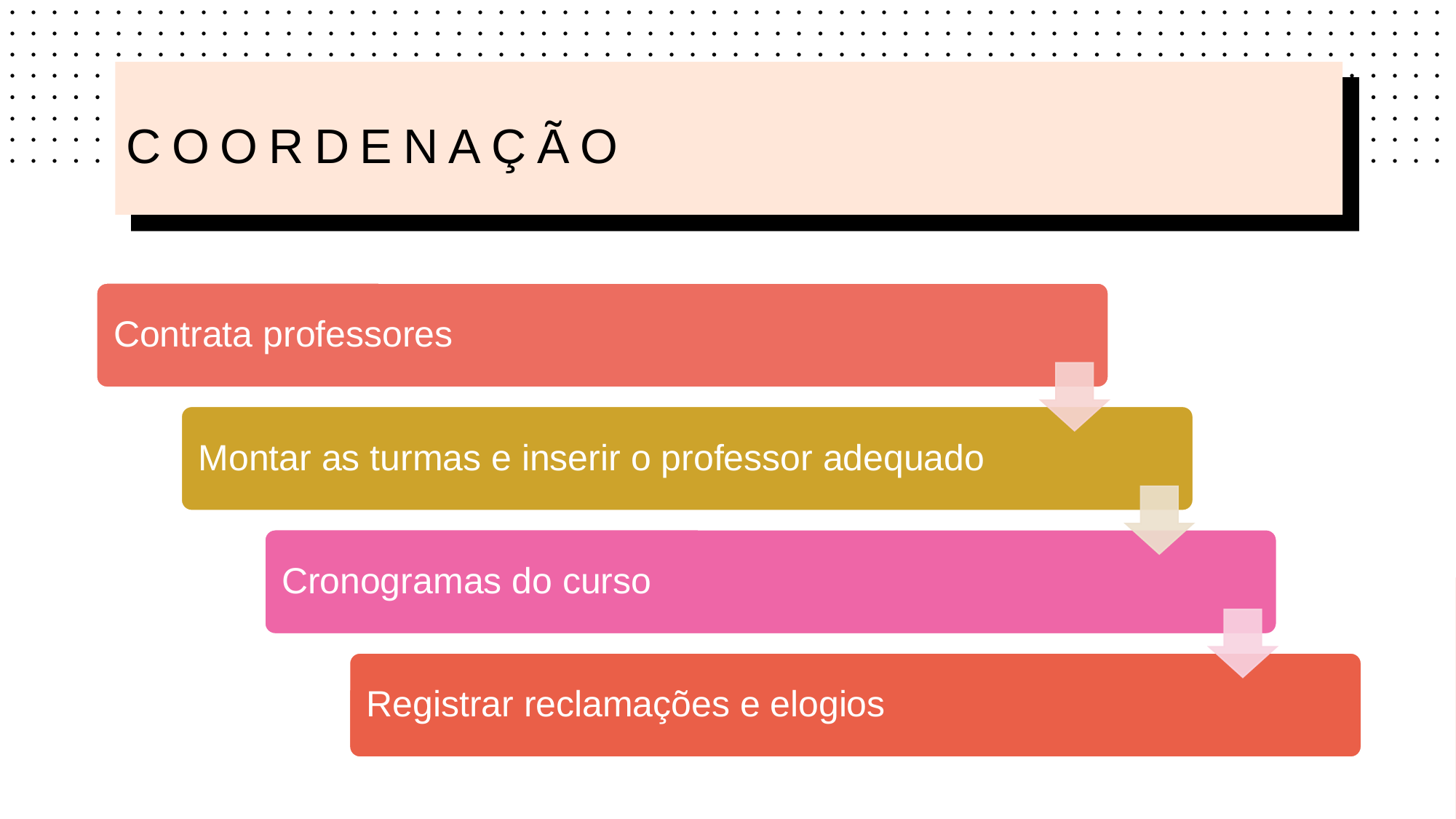

# Coordenação
Contrata professores
Montar as turmas e inserir o professor adequado
Cronogramas do curso
Registrar reclamações e elogios